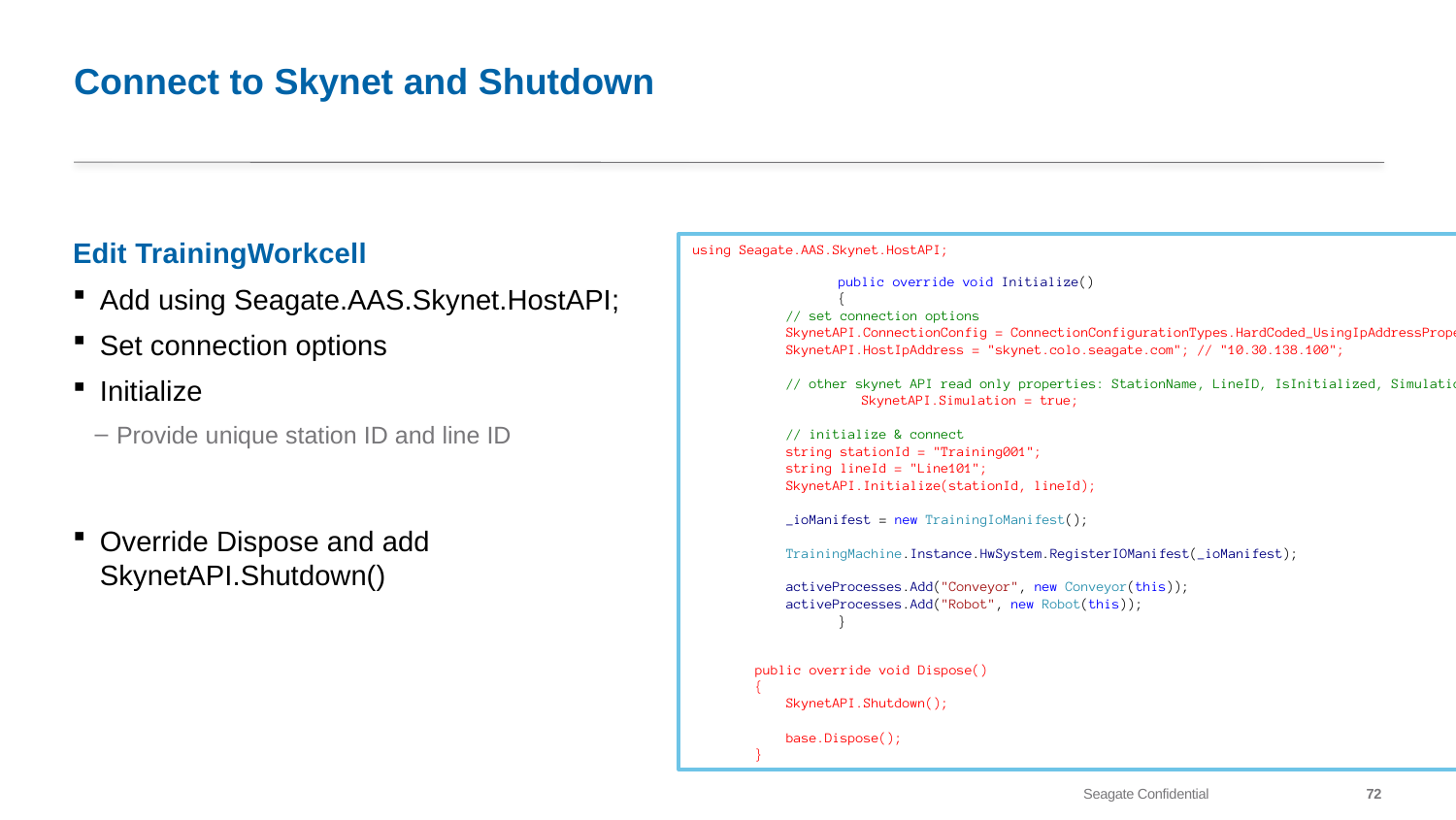

# Connect to Skynet and Shutdown

using Seagate.AAS.Skynet.HostAPI;

	public override void Initialize()
        	{
            // set connection options
            SkynetAPI.ConnectionConfig = ConnectionConfigurationTypes.HardCoded_UsingIpAddressProperty;
            SkynetAPI.HostIpAddress = "skynet.colo.seagate.com"; // "10.30.138.100";

            // other skynet API read only properties: StationName, LineID, IsInitialized, Simulation
	   SkynetAPI.Simulation = true;

            // initialize & connect
            string stationId = "Training001";
            string lineId = "Line101";
            SkynetAPI.Initialize(stationId, lineId);

            _ioManifest = new TrainingIoManifest();

            TrainingMachine.Instance.HwSystem.RegisterIOManifest(_ioManifest);

            activeProcesses.Add("Conveyor", new Conveyor(this));
            activeProcesses.Add("Robot", new Robot(this));
        	}

        public override void Dispose()
        {
            SkynetAPI.Shutdown();

            base.Dispose();
        }
Edit TrainingWorkcell
Add using Seagate.AAS.Skynet.HostAPI;
Set connection options
Initialize
Provide unique station ID and line ID

Override Dispose and add SkynetAPI.Shutdown()